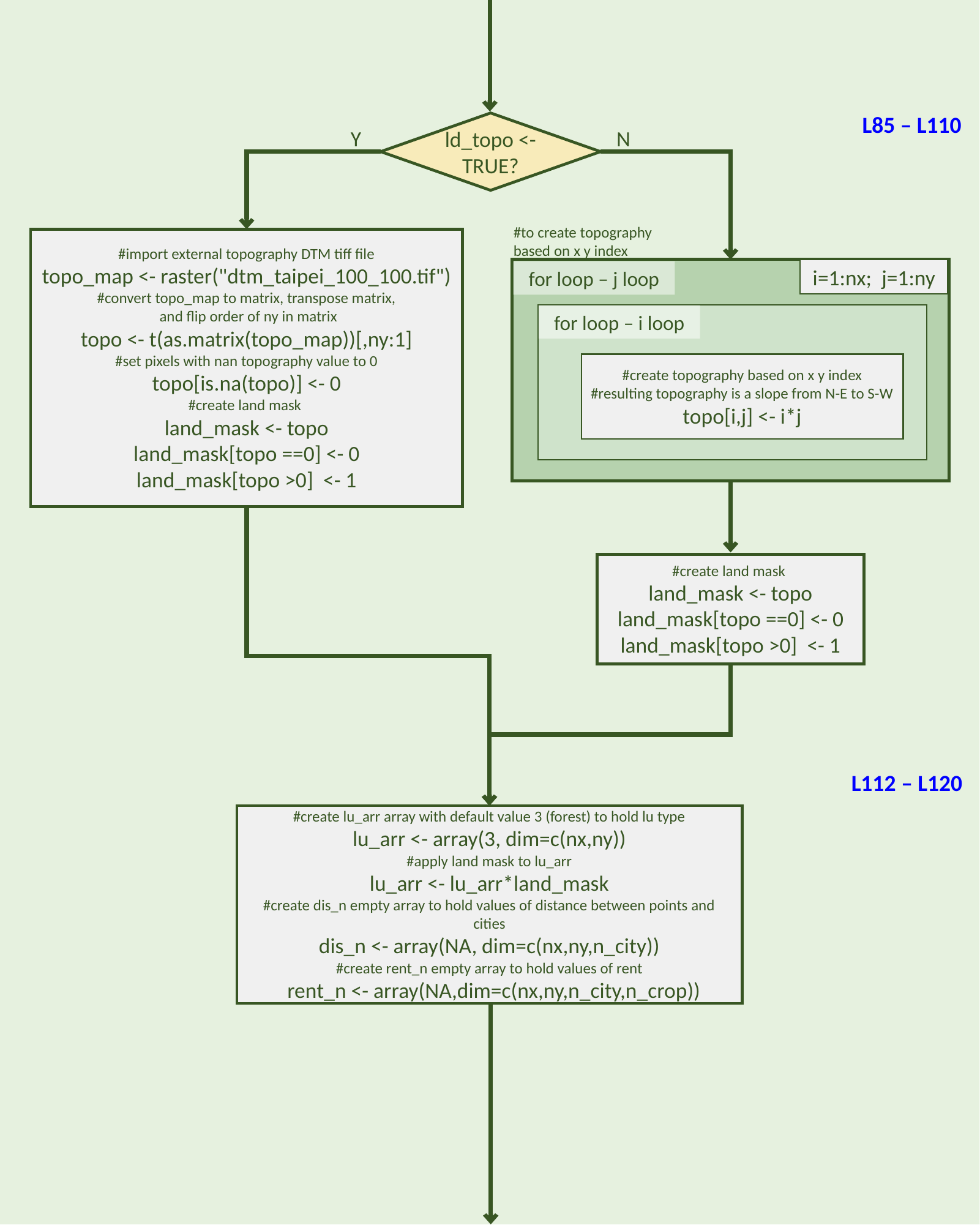

L85 – L110
ld_topo <- TRUE?
N
Y
#to create topography
based on x y index
#import external topography DTM tiff file
topo_map <- raster("dtm_taipei_100_100.tif")
#convert topo_map to matrix, transpose matrix,
 and flip order of ny in matrix
topo <- t(as.matrix(topo_map))[,ny:1]
#set pixels with nan topography value to 0
topo[is.na(topo)] <- 0
#create land mask
land_mask <- topo
land_mask[topo ==0] <- 0
land_mask[topo >0]  <- 1

i=1:nx;  j=1:ny
for loop – j loop

for loop – i loop
#create topography based on x y index
#resulting topography is a slope from N-E to S-W
topo[i,j] <- i*j
#create land mask
land_mask <- topo
land_mask[topo ==0] <- 0
land_mask[topo >0]  <- 1
L112 – L120
#create lu_arr array with default value 3 (forest) to hold lu type
lu_arr <- array(3, dim=c(nx,ny))
#apply land mask to lu_arr
lu_arr <- lu_arr*land_mask
#create dis_n empty array to hold values of distance between points and cities
dis_n <- array(NA, dim=c(nx,ny,n_city))
#create rent_n empty array to hold values of rent
  rent_n <- array(NA,dim=c(nx,ny,n_city,n_crop))